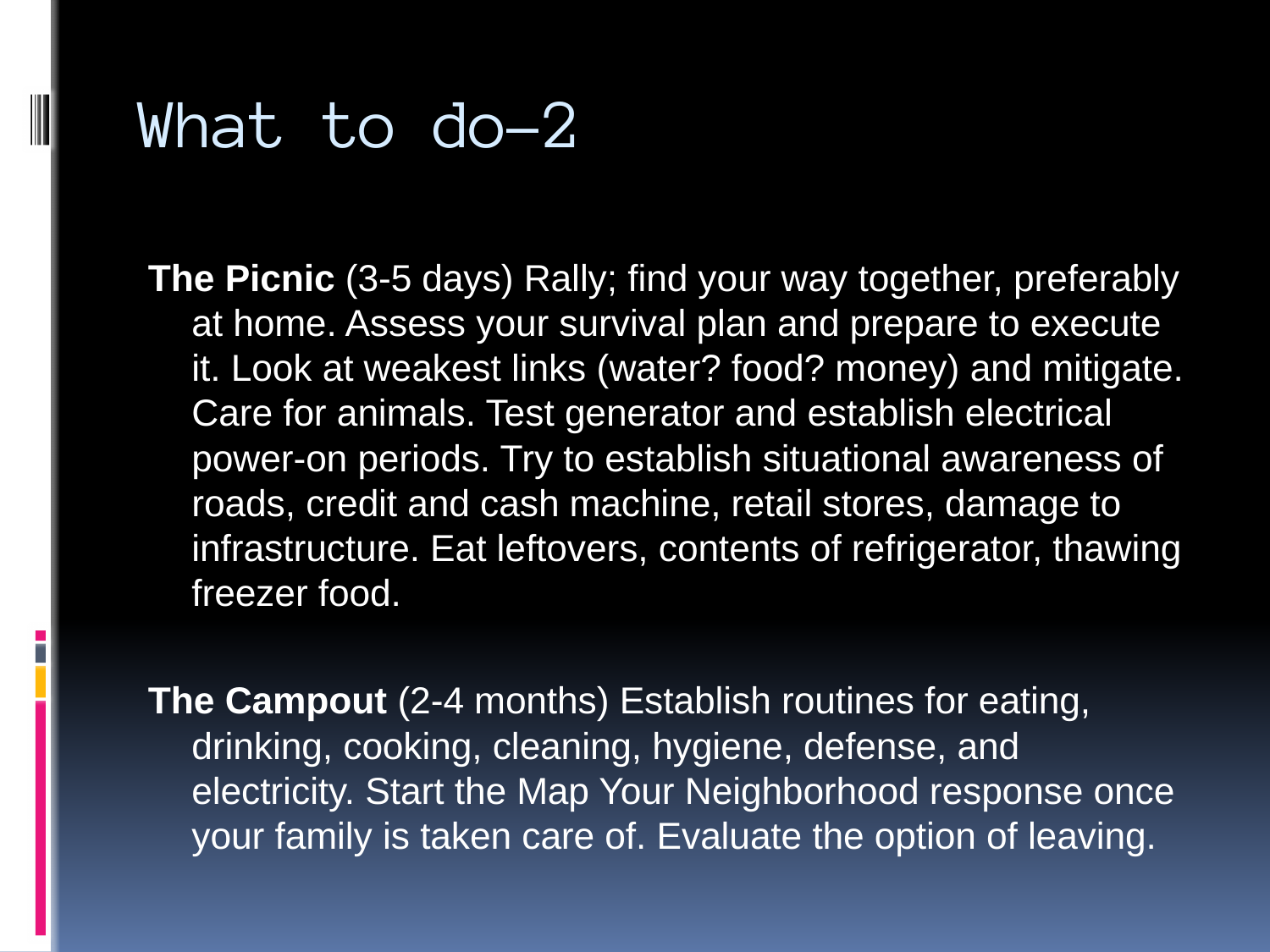

# What to do-2
The Picnic (3-5 days) Rally; find your way together, preferably at home. Assess your survival plan and prepare to execute it. Look at weakest links (water? food? money) and mitigate. Care for animals. Test generator and establish electrical power-on periods. Try to establish situational awareness of roads, credit and cash machine, retail stores, damage to infrastructure. Eat leftovers, contents of refrigerator, thawing freezer food.

The Campout (2-4 months) Establish routines for eating, drinking, cooking, cleaning, hygiene, defense, and electricity. Start the Map Your Neighborhood response once your family is taken care of. Evaluate the option of leaving.